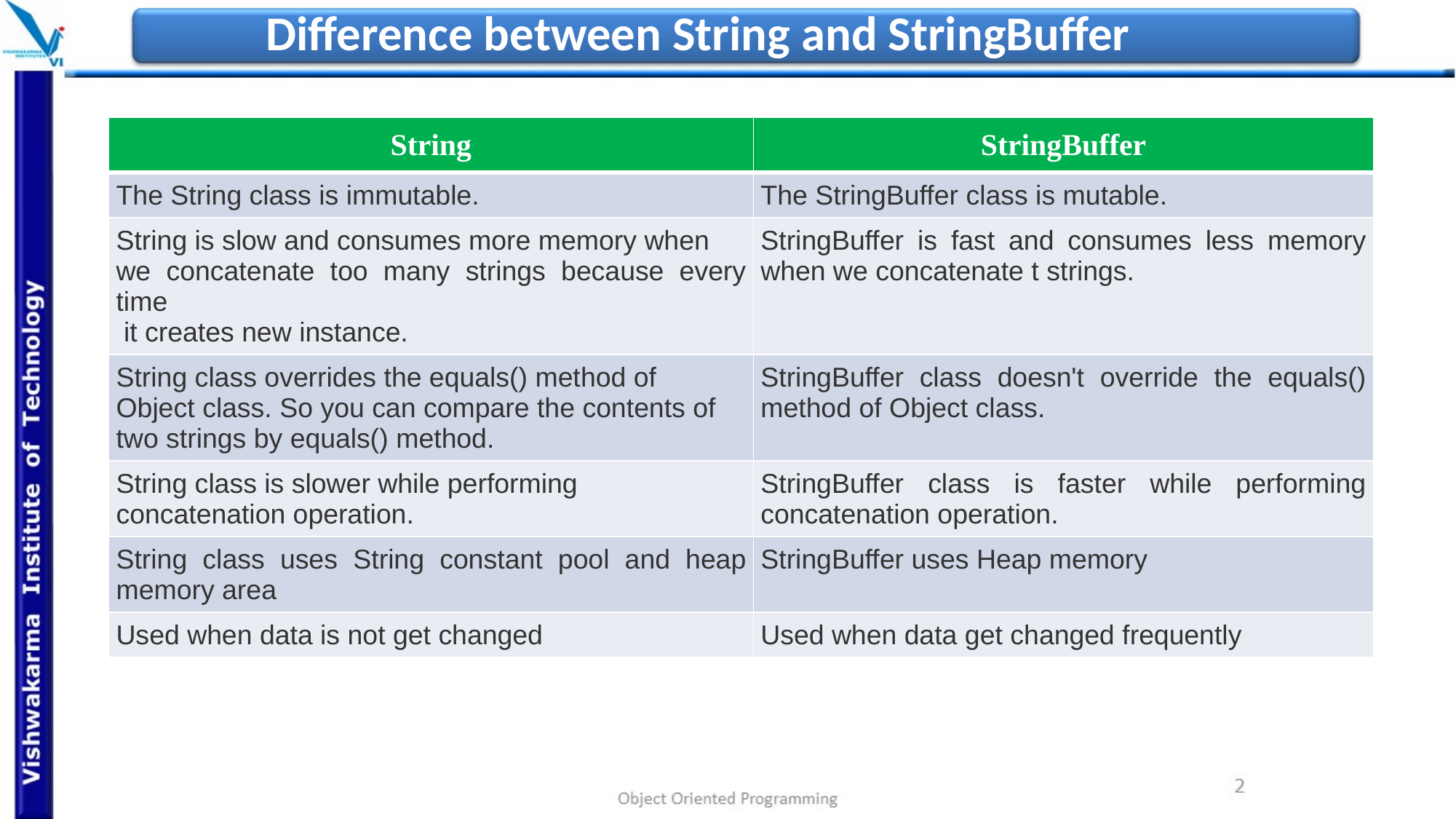

# Difference between String and StringBuffer
| String | StringBuffer |
| --- | --- |
| The String class is immutable. | The StringBuffer class is mutable. |
| String is slow and consumes more memory when we concatenate too many strings because every time it creates new instance. | StringBuffer is fast and consumes less memory when we concatenate t strings. |
| String class overrides the equals() method of Object class. So you can compare the contents of two strings by equals() method. | StringBuffer class doesn't override the equals() method of Object class. |
| String class is slower while performing concatenation operation. | StringBuffer class is faster while performing concatenation operation. |
| String class uses String constant pool and heap memory area | StringBuffer uses Heap memory |
| Used when data is not get changed | Used when data get changed frequently |